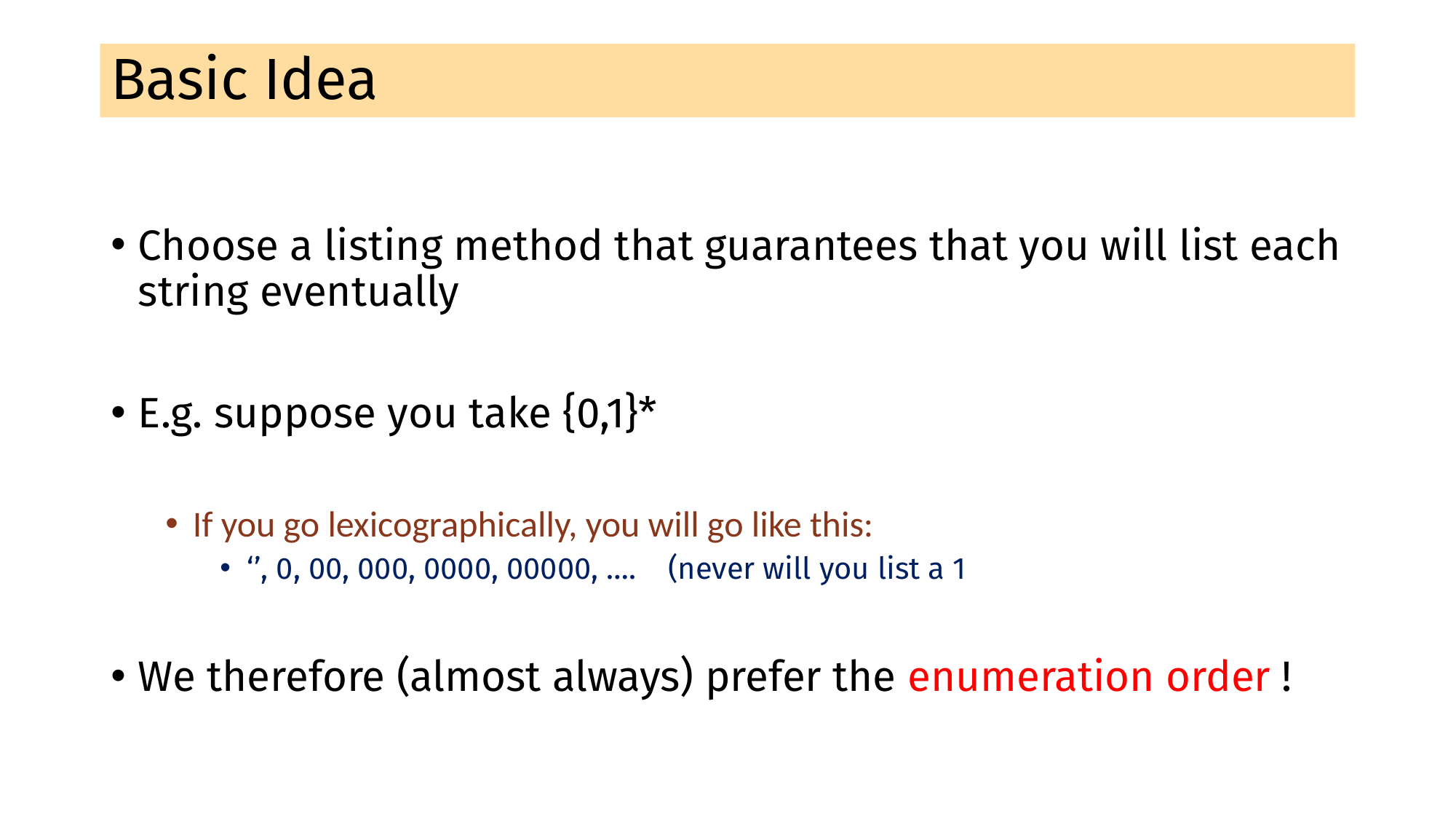

# Basic Idea
Choose a listing method that guarantees that you will list each string eventually

E.g. suppose you take {0,1}*

If you go lexicographically, you will go like this:
‘’, 0, 00, 000, 0000, 00000, ….    (never will you list a 1

We therefore (almost always) prefer the enumeration order !